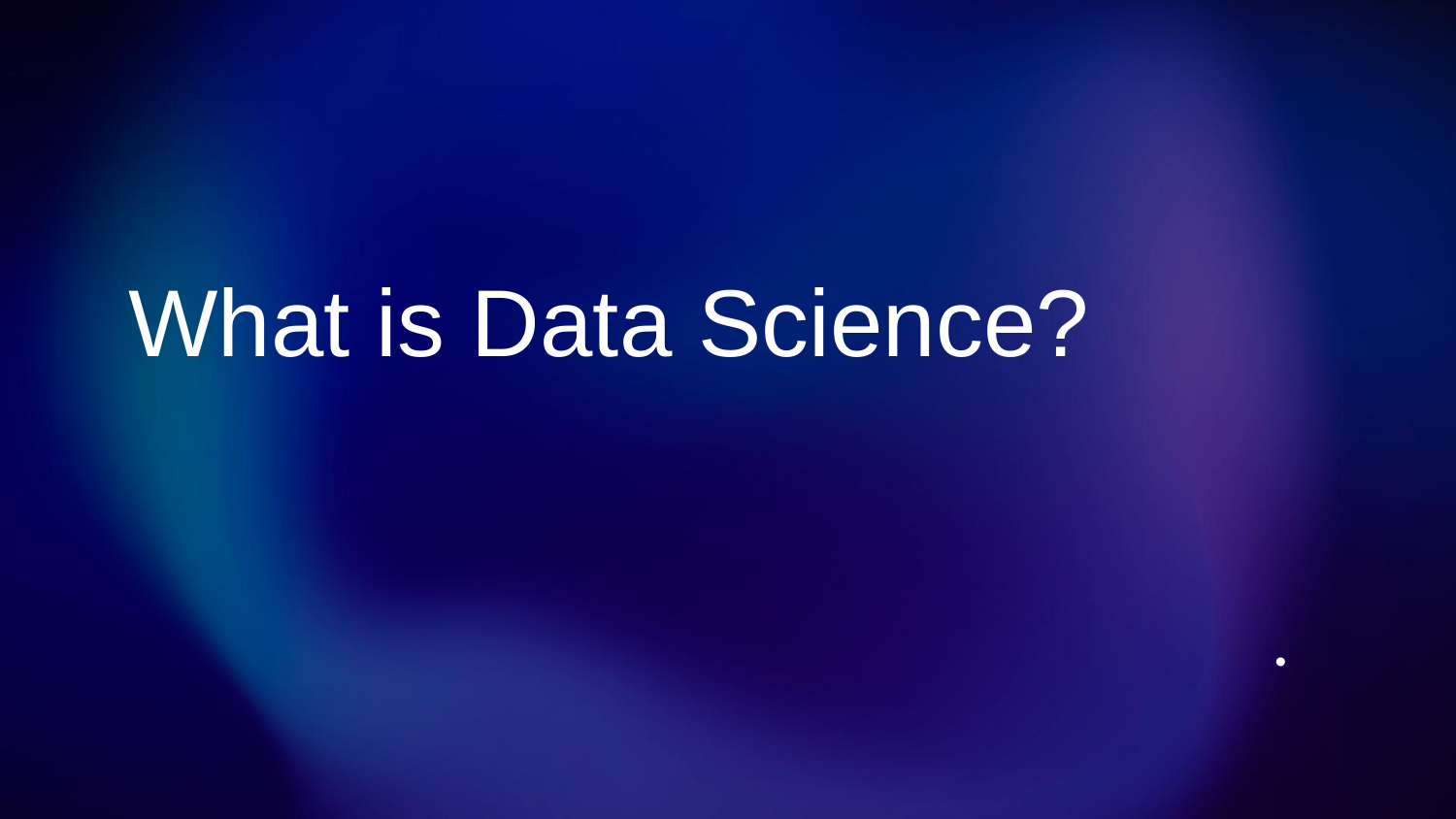

What is Data Science?
#
Company name